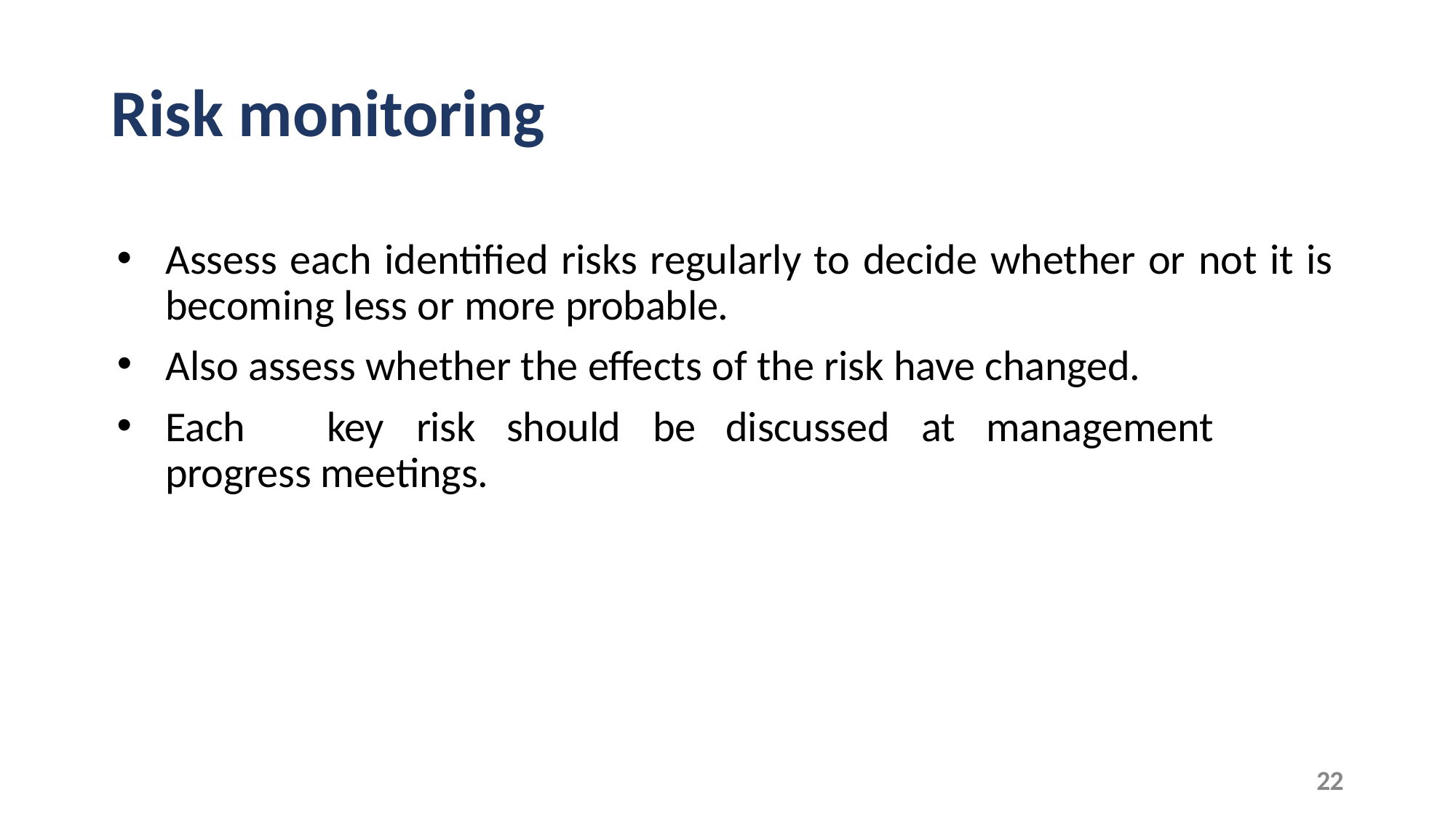

# Risk monitoring
Assess each identified risks regularly to decide whether or not it is becoming less or more probable.
Also assess whether the effects of the risk have changed.
Each	key	risk	should	be	discussed	at	management	progress meetings.
22